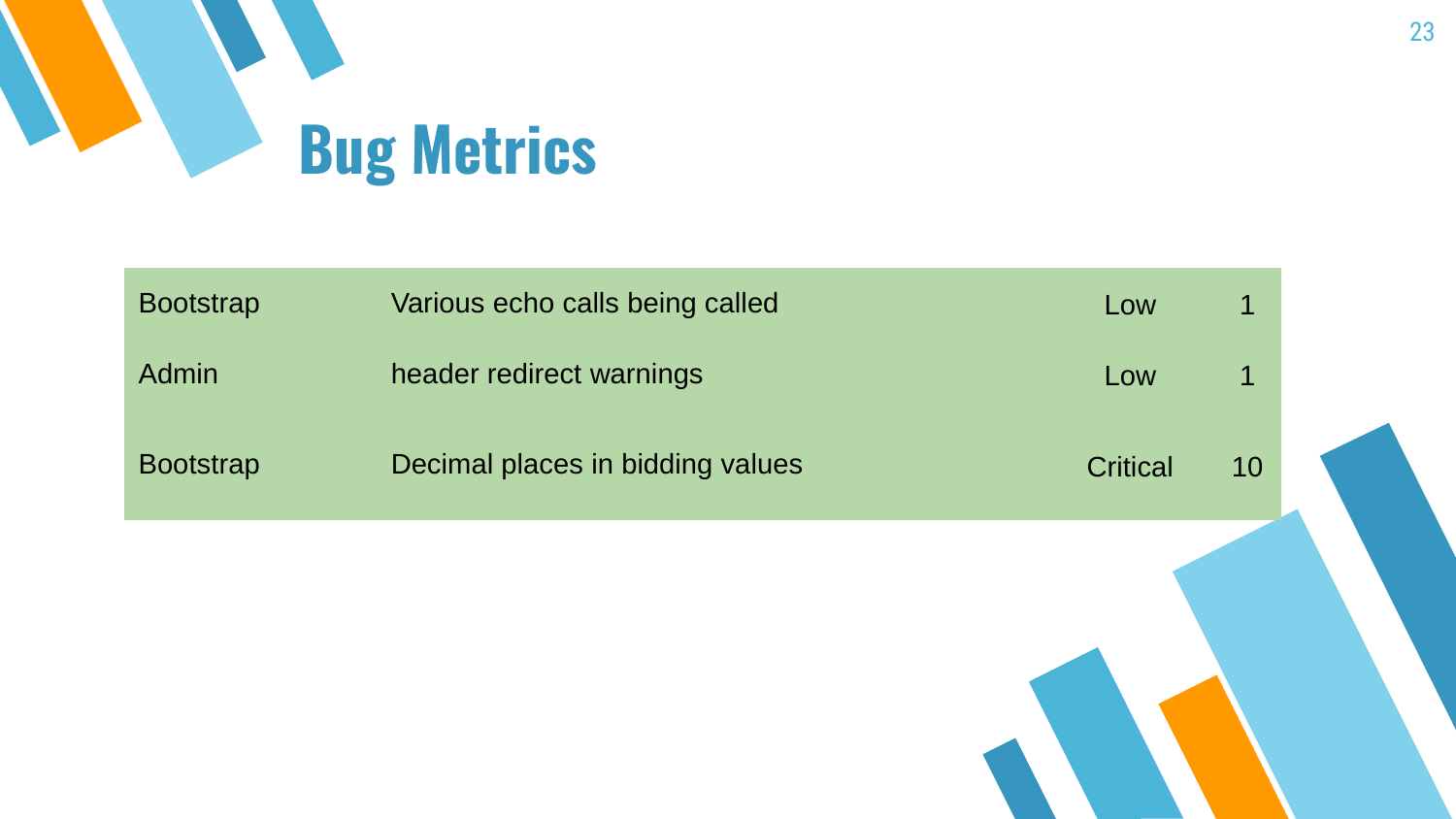

23
# Bug Metrics
| Bootstrap | Various echo calls being called | Low | 1 |
| --- | --- | --- | --- |
| Admin | header redirect warnings | Low | 1 |
| Bootstrap | Decimal places in bidding values | Critical | 10 |